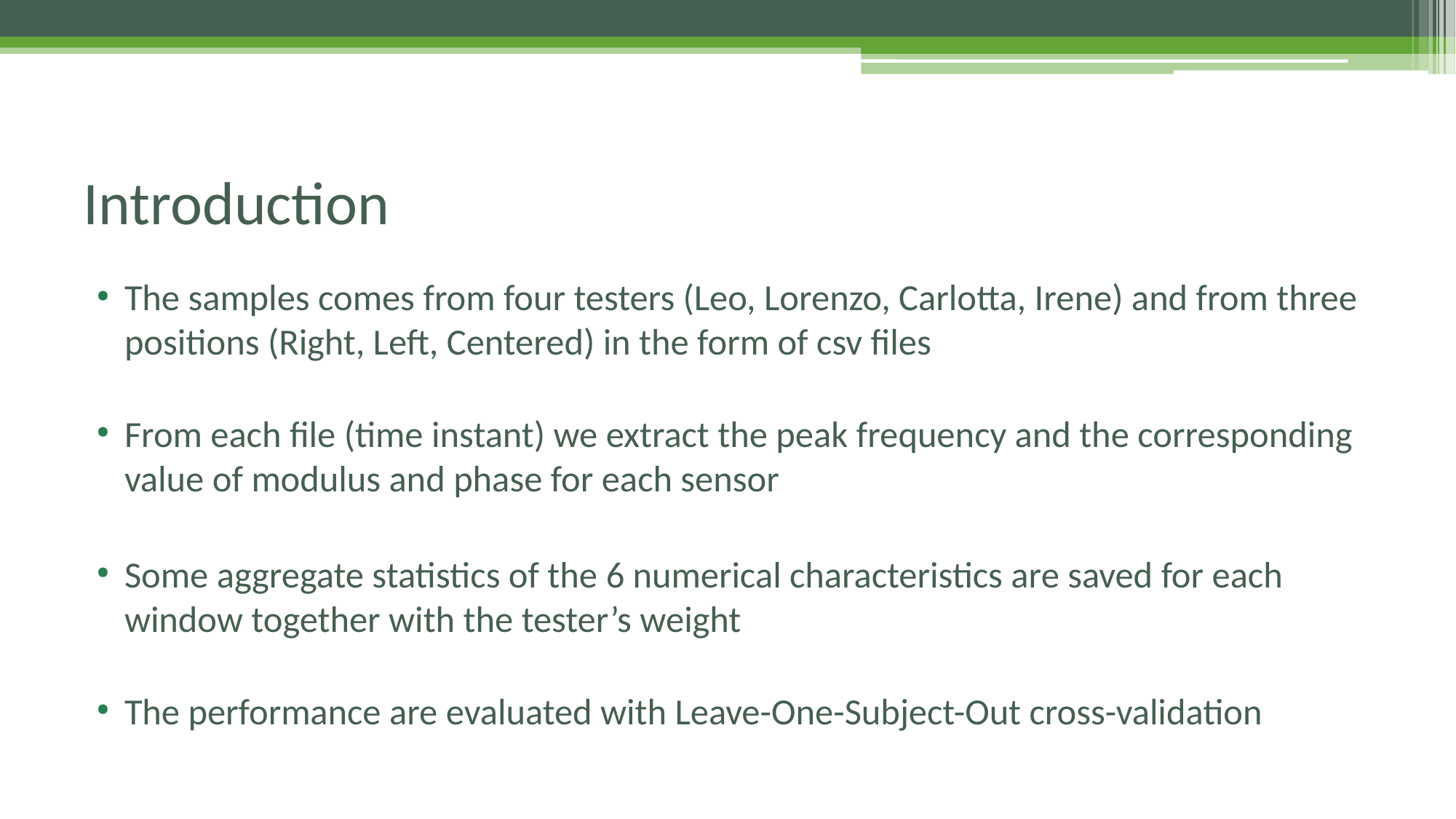

# Introduction
The samples comes from four testers (Leo, Lorenzo, Carlotta, Irene) and from three positions (Right, Left, Centered) in the form of csv files

From each file (time instant) we extract the peak frequency and the corresponding value of modulus and phase for each sensor

Some aggregate statistics of the 6 numerical characteristics are saved for each window together with the tester’s weight
The performance are evaluated with Leave-One-Subject-Out cross-validation